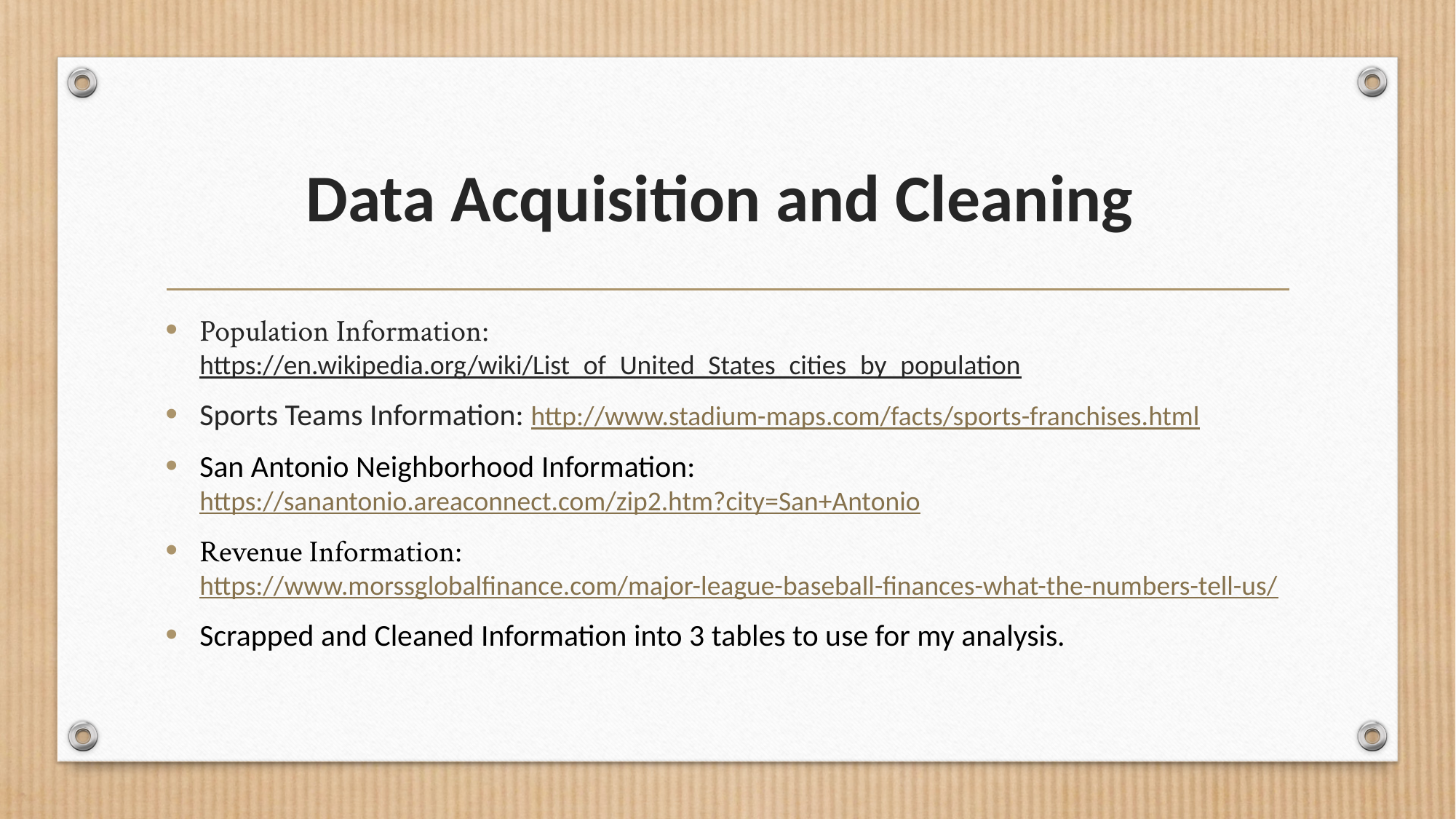

# Data Acquisition and Cleaning
Population Information: https://en.wikipedia.org/wiki/List_of_United_States_cities_by_population
Sports Teams Information: http://www.stadium-maps.com/facts/sports-franchises.html
San Antonio Neighborhood Information: https://sanantonio.areaconnect.com/zip2.htm?city=San+Antonio
Revenue Information:  https://www.morssglobalfinance.com/major-league-baseball-finances-what-the-numbers-tell-us/
Scrapped and Cleaned Information into 3 tables to use for my analysis.